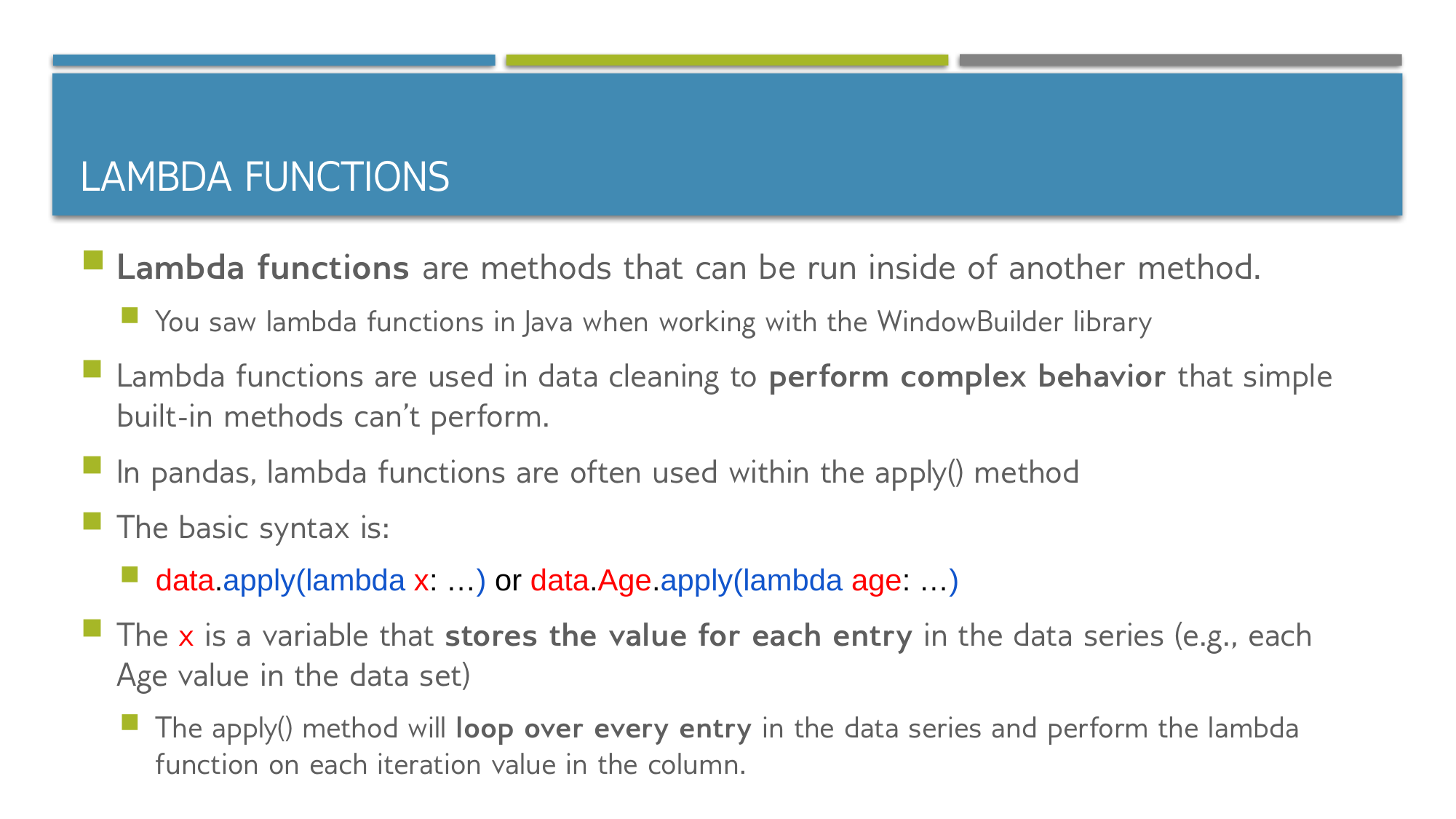

# Lambda Functions
Lambda functions are methods that can be run inside of another method.
You saw lambda functions in Java when working with the WindowBuilder library
Lambda functions are used in data cleaning to perform complex behavior that simple built-in methods can’t perform.
In pandas, lambda functions are often used within the apply() method
The basic syntax is:
data.apply(lambda x: …) or data.Age.apply(lambda age: …)
The x is a variable that stores the value for each entry in the data series (e.g., each Age value in the data set)
The apply() method will loop over every entry in the data series and perform the lambda function on each iteration value in the column.